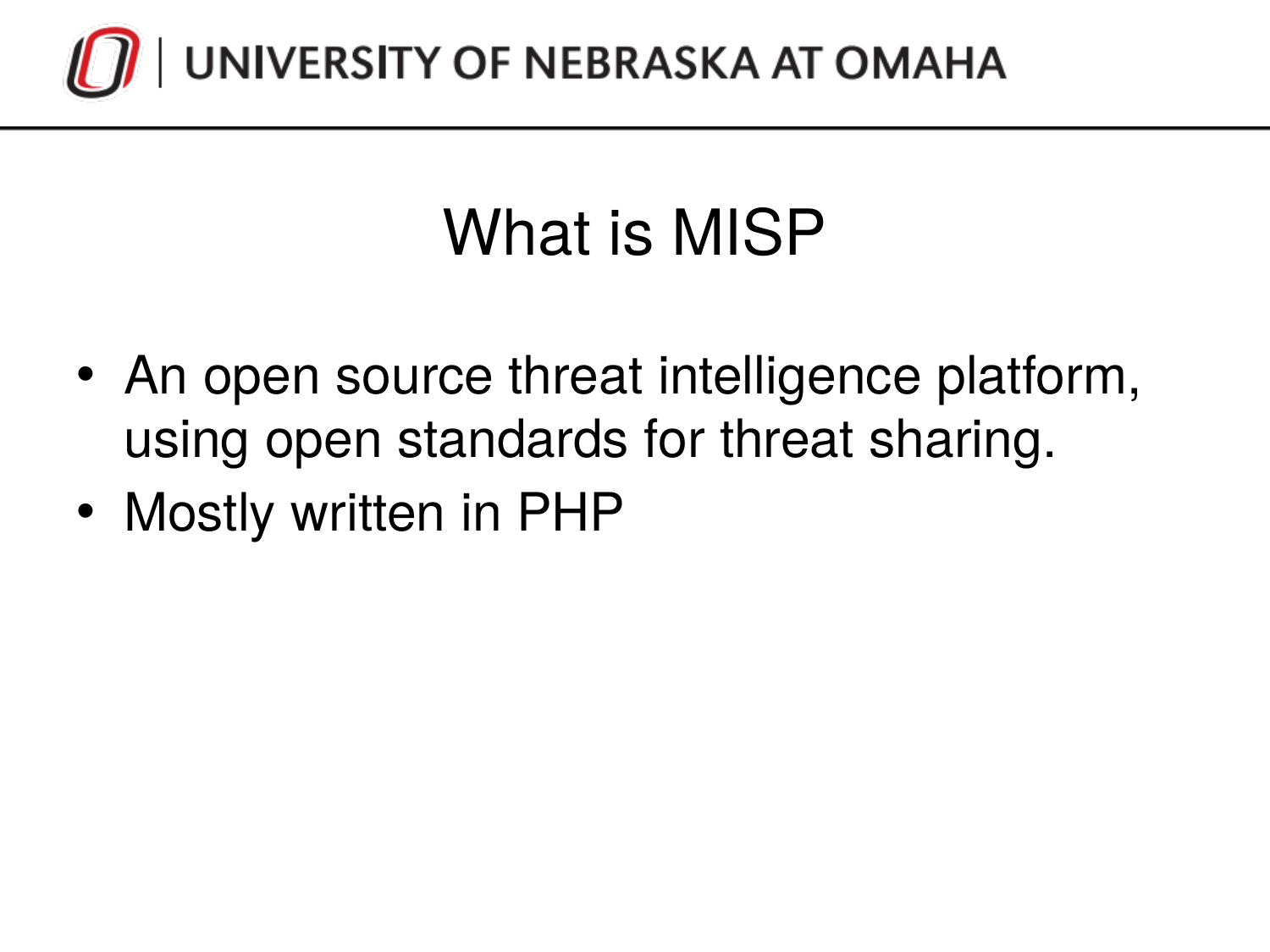

# What is MISP
An open source threat intelligence platform, using open standards for threat sharing.
Mostly written in PHP